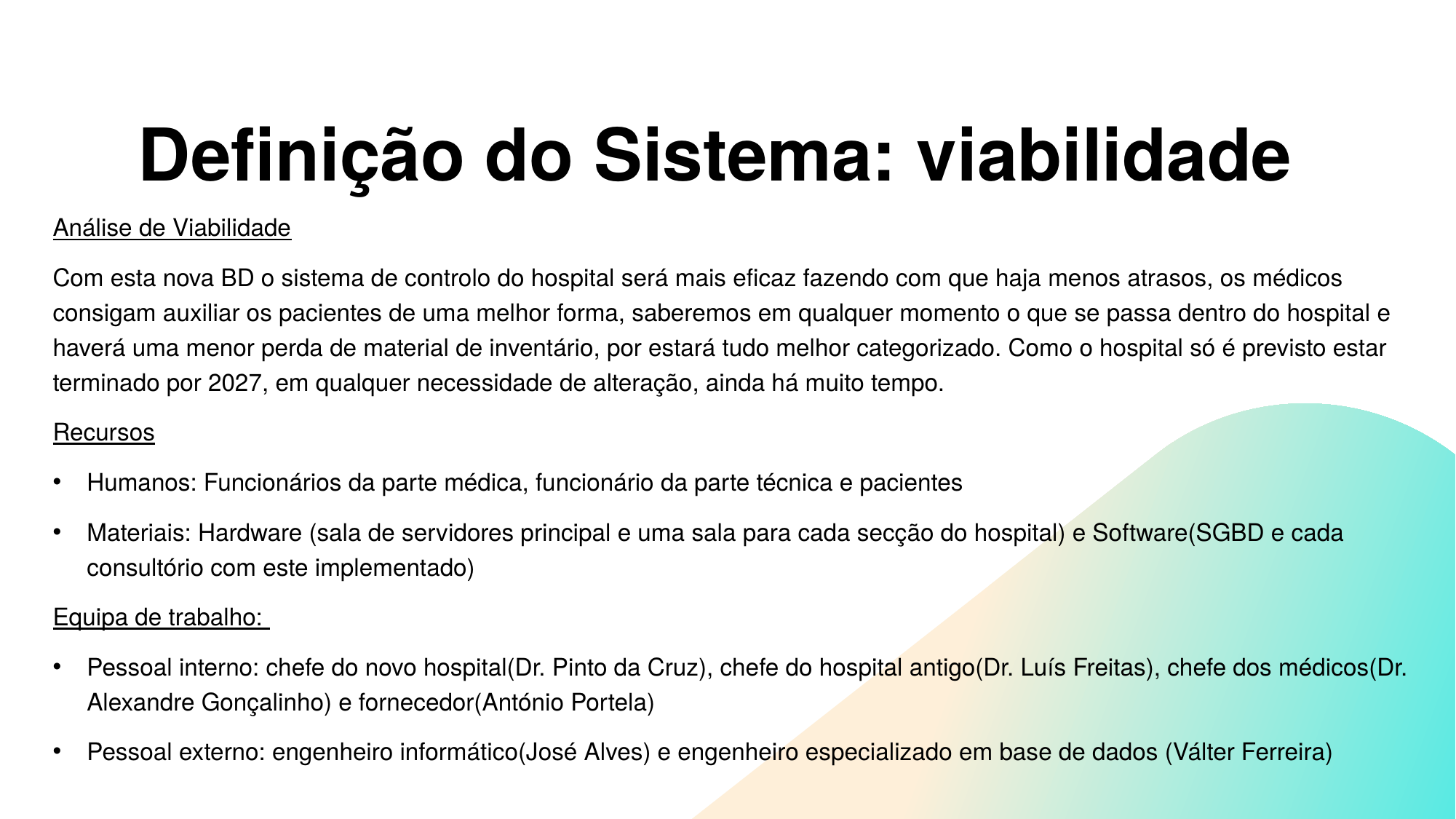

# Definição do Sistema: viabilidade
Análise de Viabilidade
Com esta nova BD o sistema de controlo do hospital será mais eficaz fazendo com que haja menos atrasos, os médicos consigam auxiliar os pacientes de uma melhor forma, saberemos em qualquer momento o que se passa dentro do hospital e haverá uma menor perda de material de inventário, por estará tudo melhor categorizado. Como o hospital só é previsto estar terminado por 2027, em qualquer necessidade de alteração, ainda há muito tempo.
Recursos
Humanos: Funcionários da parte médica, funcionário da parte técnica e pacientes
Materiais: Hardware (sala de servidores principal e uma sala para cada secção do hospital) e Software(SGBD e cada consultório com este implementado)
Equipa de trabalho:
Pessoal interno: chefe do novo hospital(Dr. Pinto da Cruz), chefe do hospital antigo(Dr. Luís Freitas), chefe dos médicos(Dr. Alexandre Gonçalinho) e fornecedor(António Portela)
Pessoal externo: engenheiro informático(José Alves) e engenheiro especializado em base de dados (Válter Ferreira)